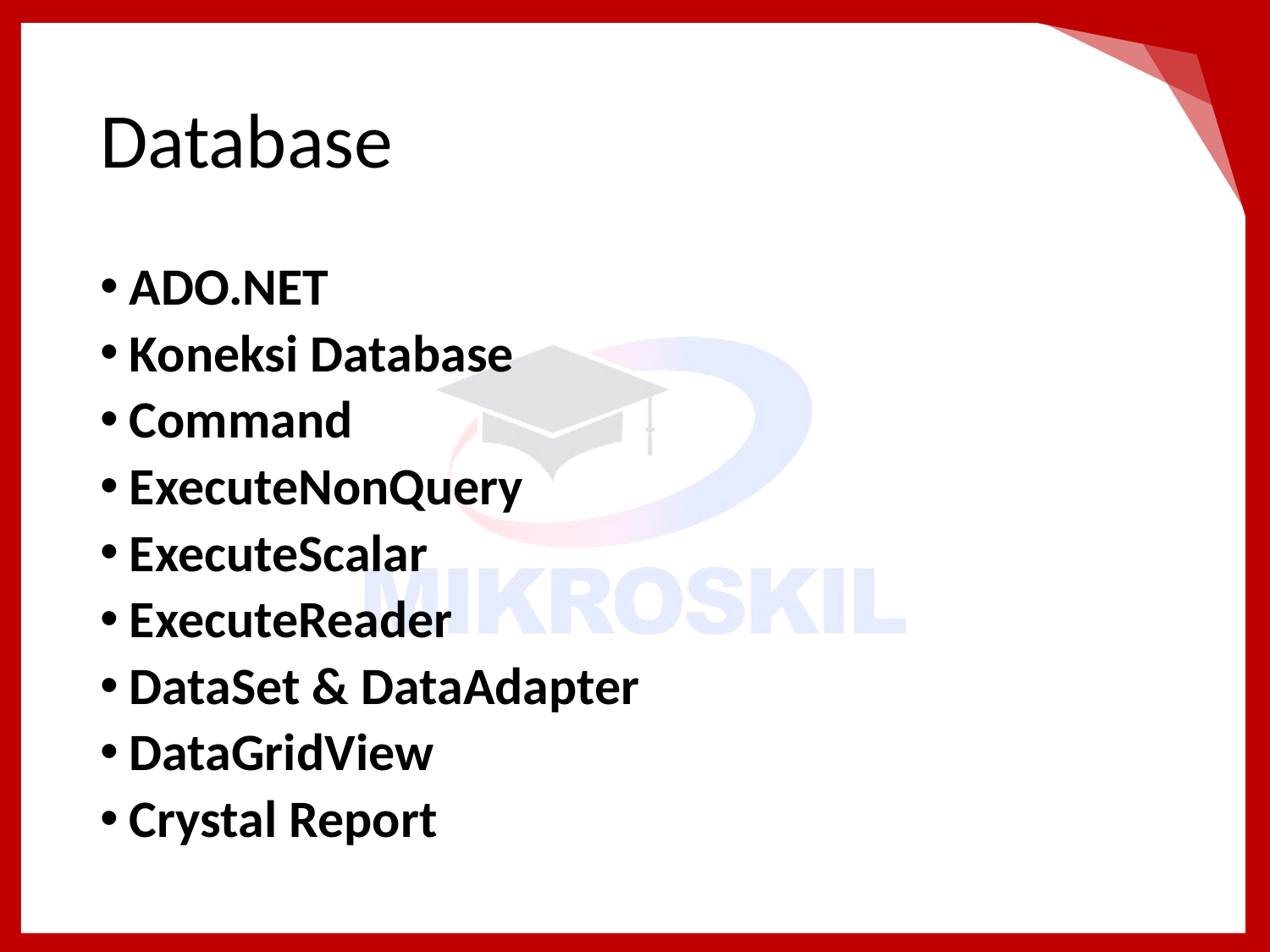

# Database
ADO.NET
Koneksi Database
Command
ExecuteNonQuery
ExecuteScalar
ExecuteReader
DataSet & DataAdapter
DataGridView
Crystal Report